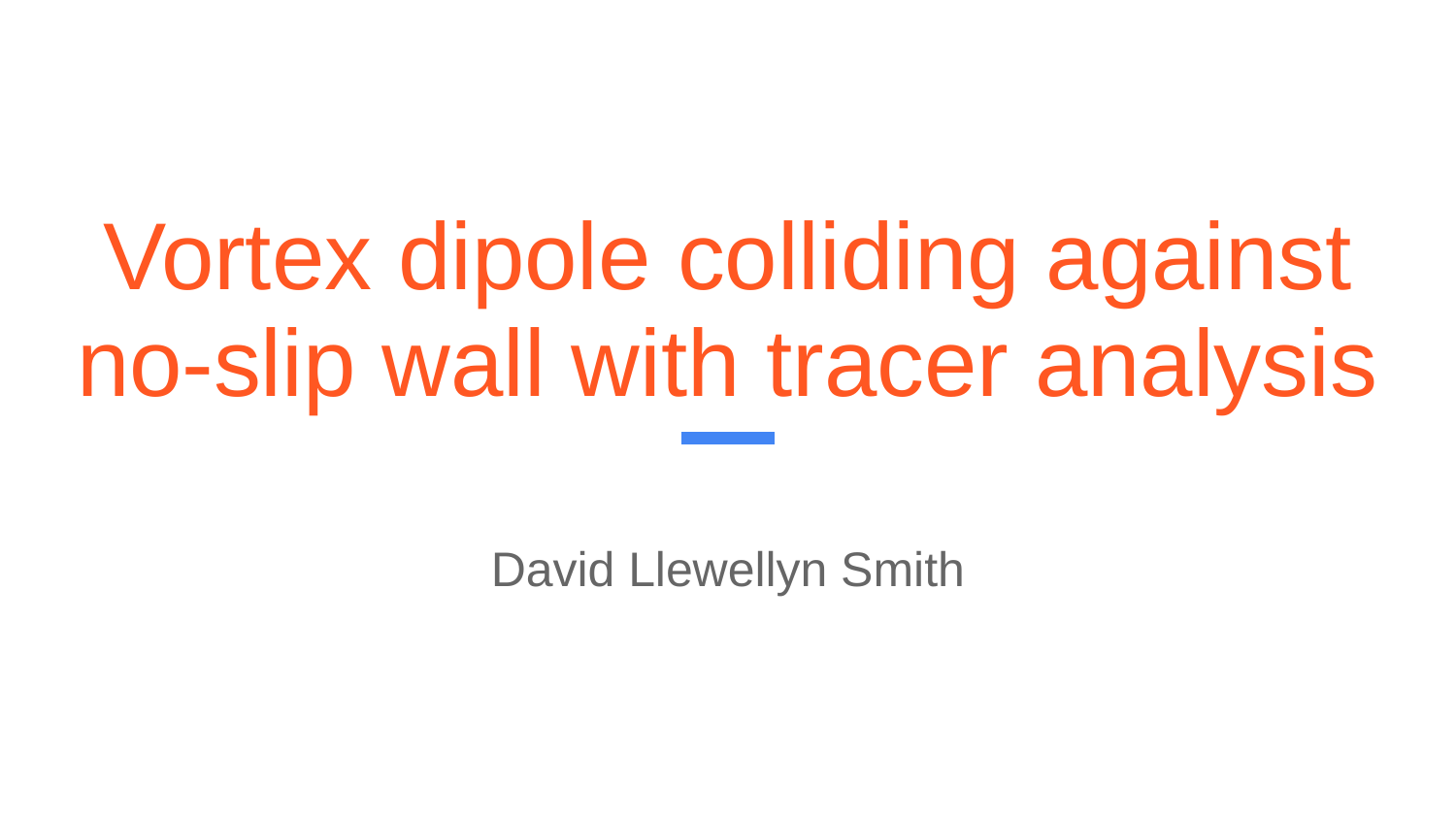

# Vortex dipole colliding against no-slip wall with tracer analysis
David Llewellyn Smith